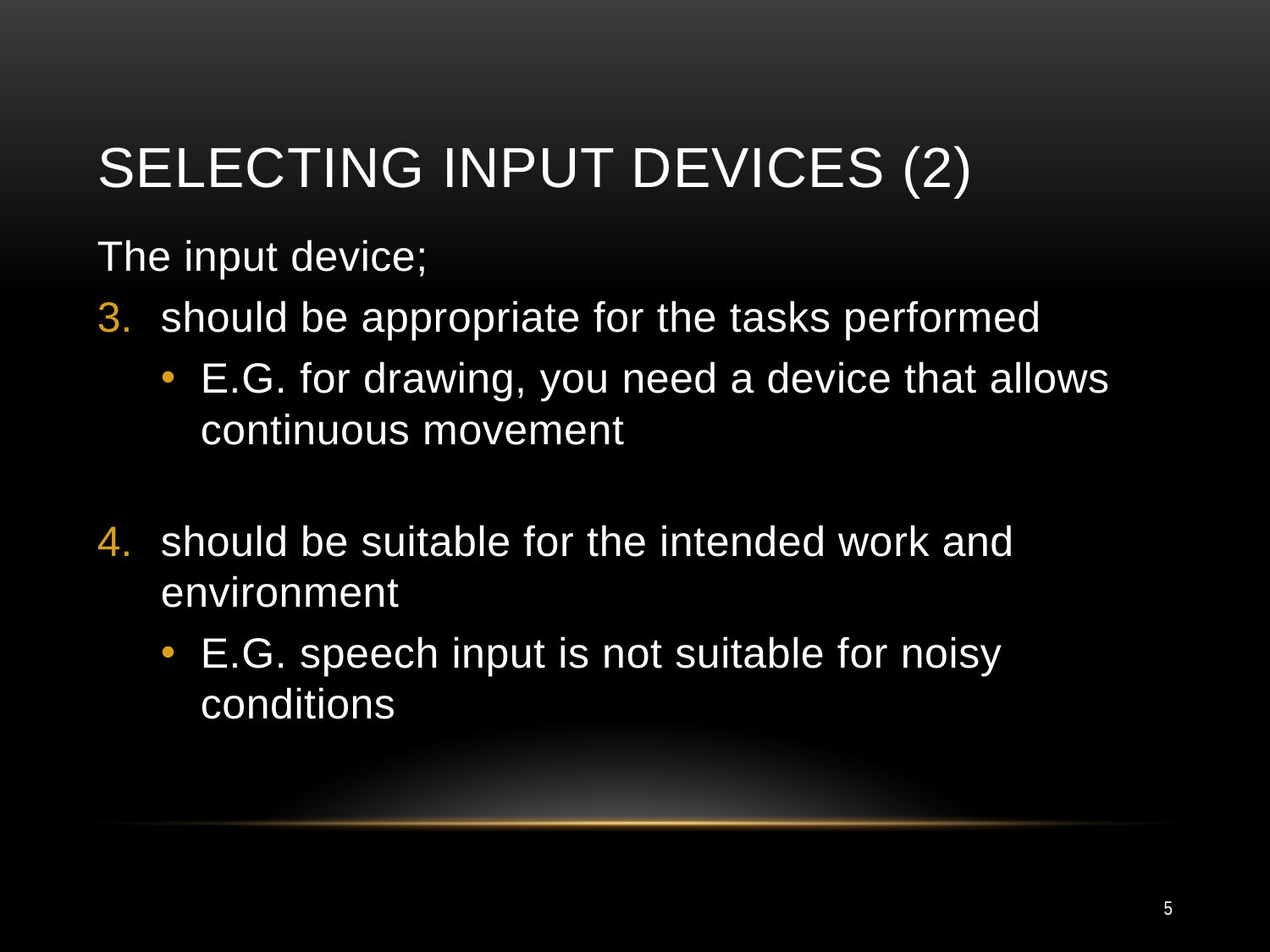

# Selecting Input Devices (2)
The input device;
should be appropriate for the tasks performed
E.G. for drawing, you need a device that allows continuous movement
should be suitable for the intended work and environment
E.G. speech input is not suitable for noisy conditions

5